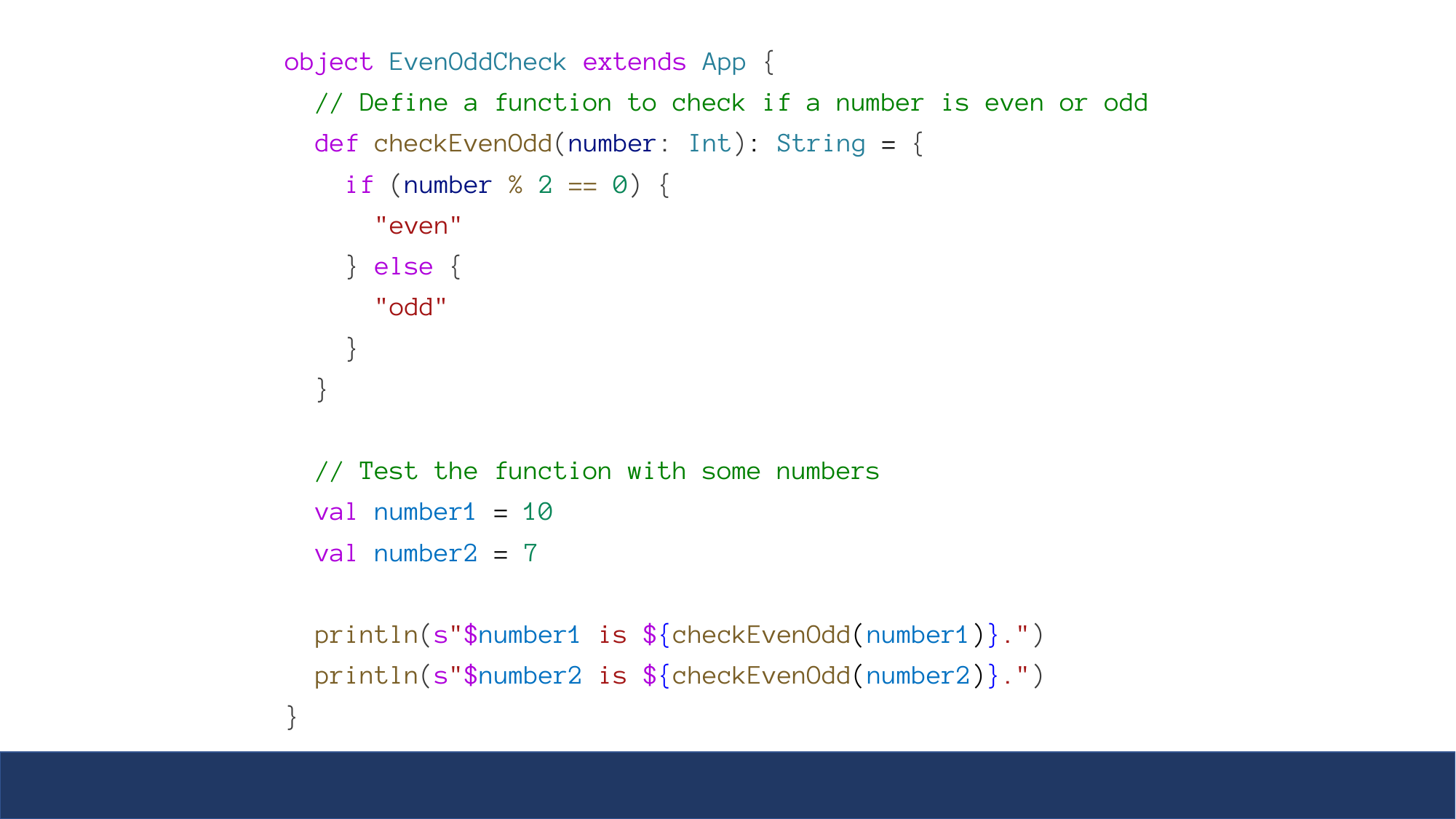

object EvenOddCheck extends App {
  // Define a function to check if a number is even or odd
  def checkEvenOdd(number: Int): String = {
    if (number % 2 == 0) {
      "even"
    } else {
      "odd"
    }
  }
  // Test the function with some numbers
  val number1 = 10
  val number2 = 7
  println(s"$number1 is ${checkEvenOdd(number1)}.")
  println(s"$number2 is ${checkEvenOdd(number2)}.")
}
5